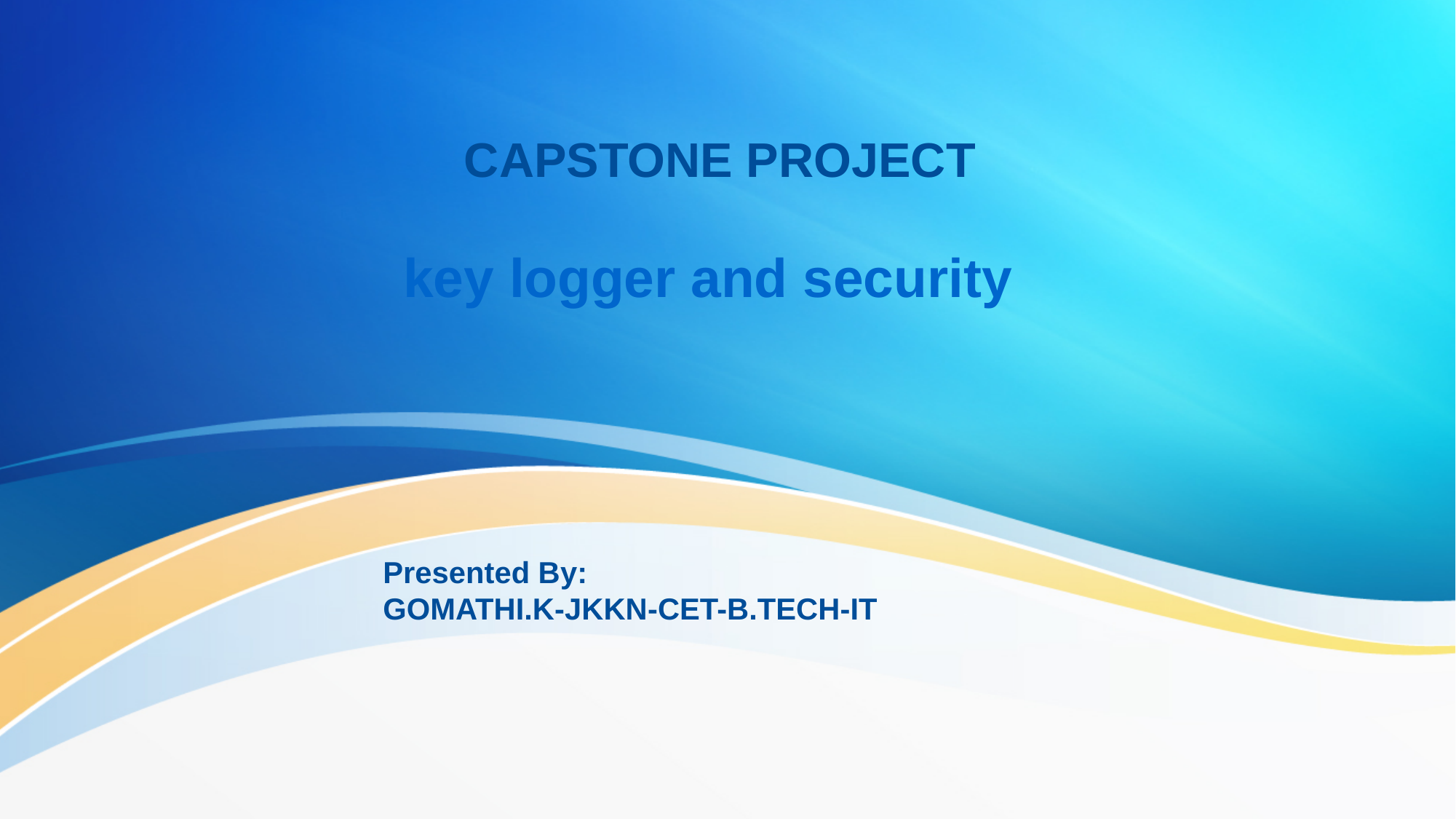

CAPSTONE PROJECT
# key logger and security
Presented By:
GOMATHI.K-JKKN-CET-B.TECH-IT